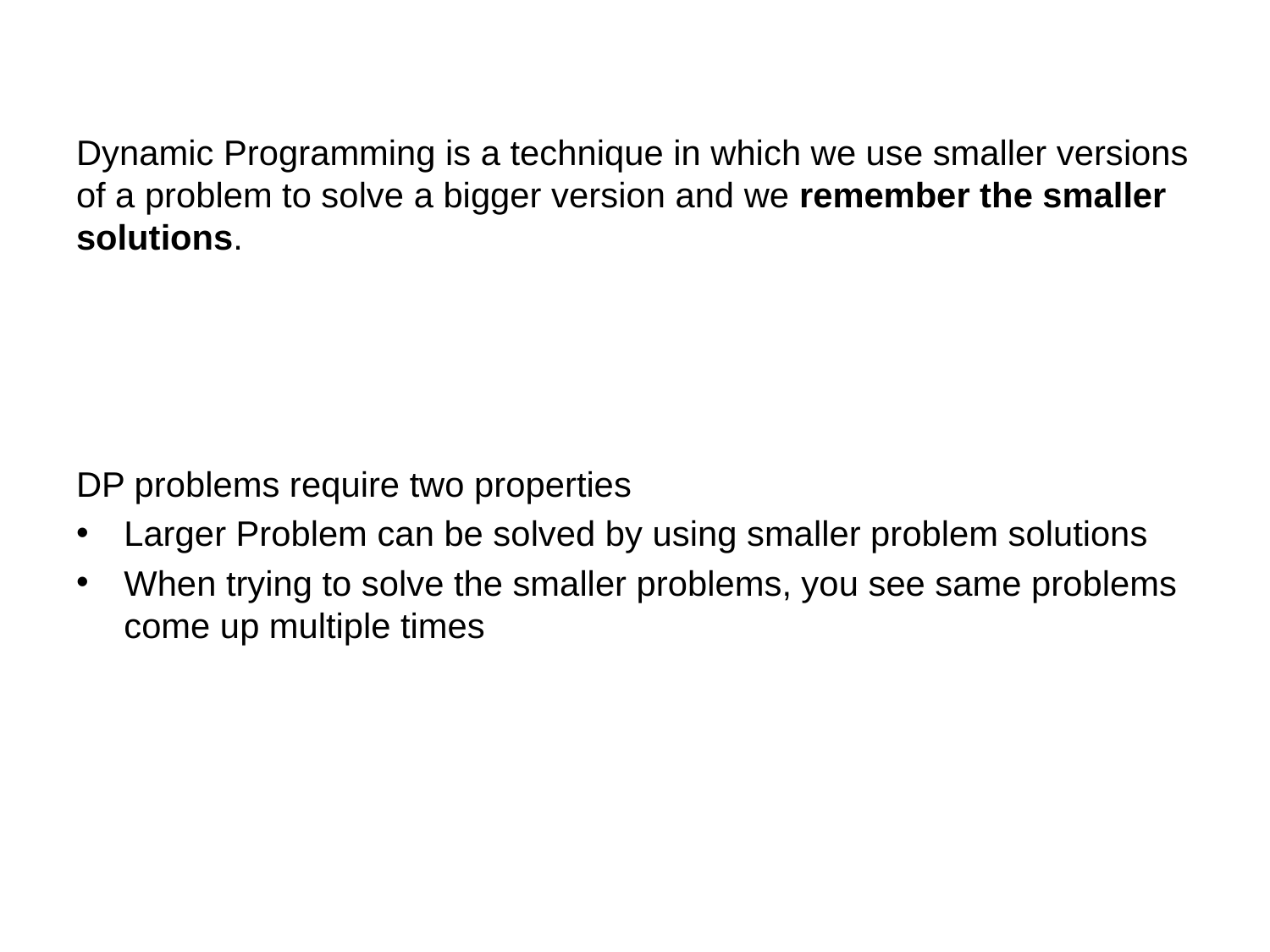

Dynamic Programming is a technique in which we use smaller versions of a problem to solve a bigger version and we remember the smaller solutions.

DP problems require two properties
Larger Problem can be solved by using smaller problem solutions
When trying to solve the smaller problems, you see same problems come up multiple times